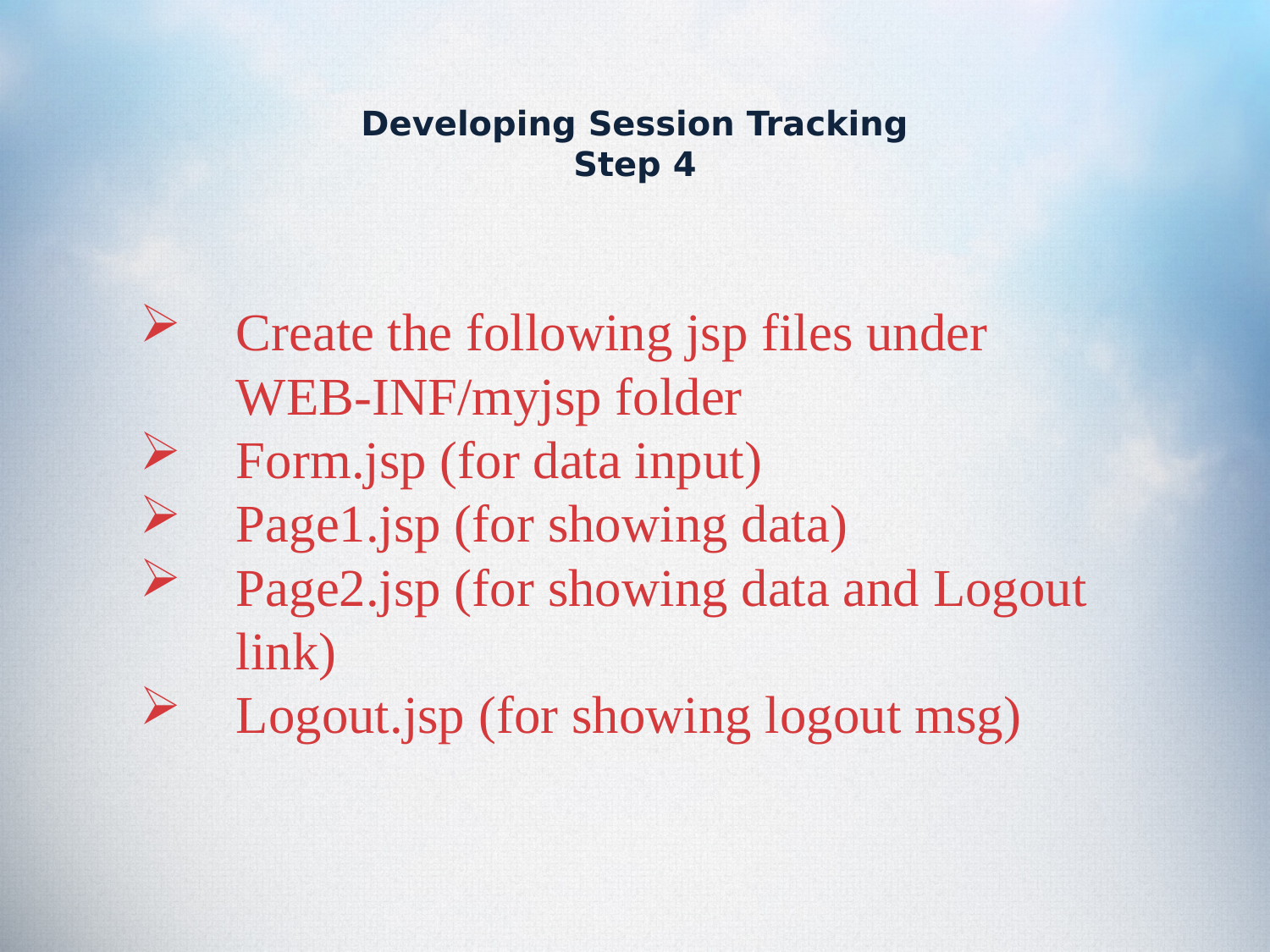

# Developing Session Tracking Step 4
Create the following jsp files under WEB-INF/myjsp folder
Form.jsp (for data input)
Page1.jsp (for showing data)
Page2.jsp (for showing data and Logout link)
Logout.jsp (for showing logout msg)